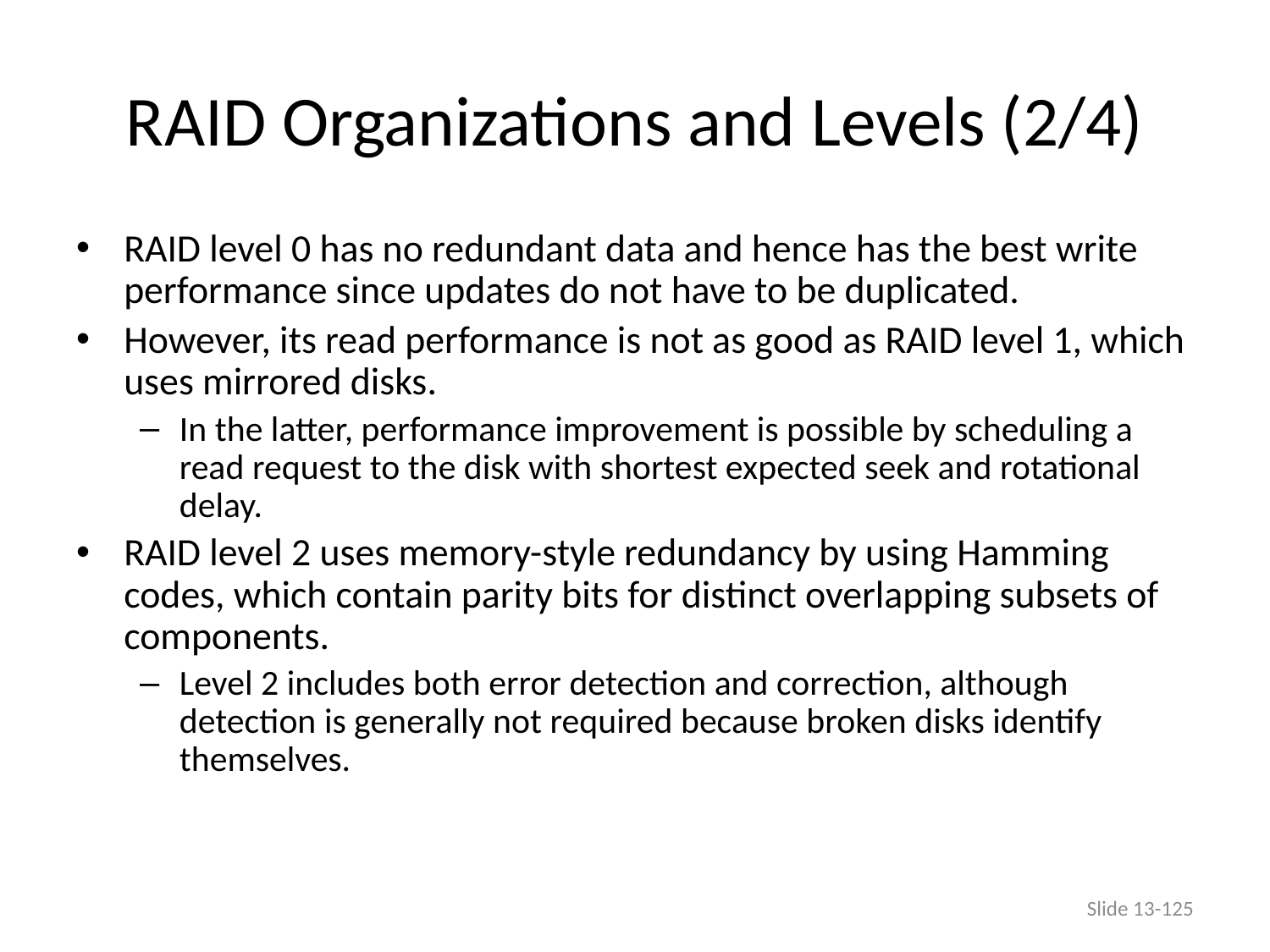

# RAID Organizations and Levels (2/4)
RAID level 0 has no redundant data and hence has the best write performance since updates do not have to be duplicated.
However, its read performance is not as good as RAID level 1, which uses mirrored disks.
In the latter, performance improvement is possible by scheduling a read request to the disk with shortest expected seek and rotational delay.
RAID level 2 uses memory-style redundancy by using Hamming codes, which contain parity bits for distinct overlapping subsets of components.
Level 2 includes both error detection and correction, although detection is generally not required because broken disks identify themselves.
Slide 13-125